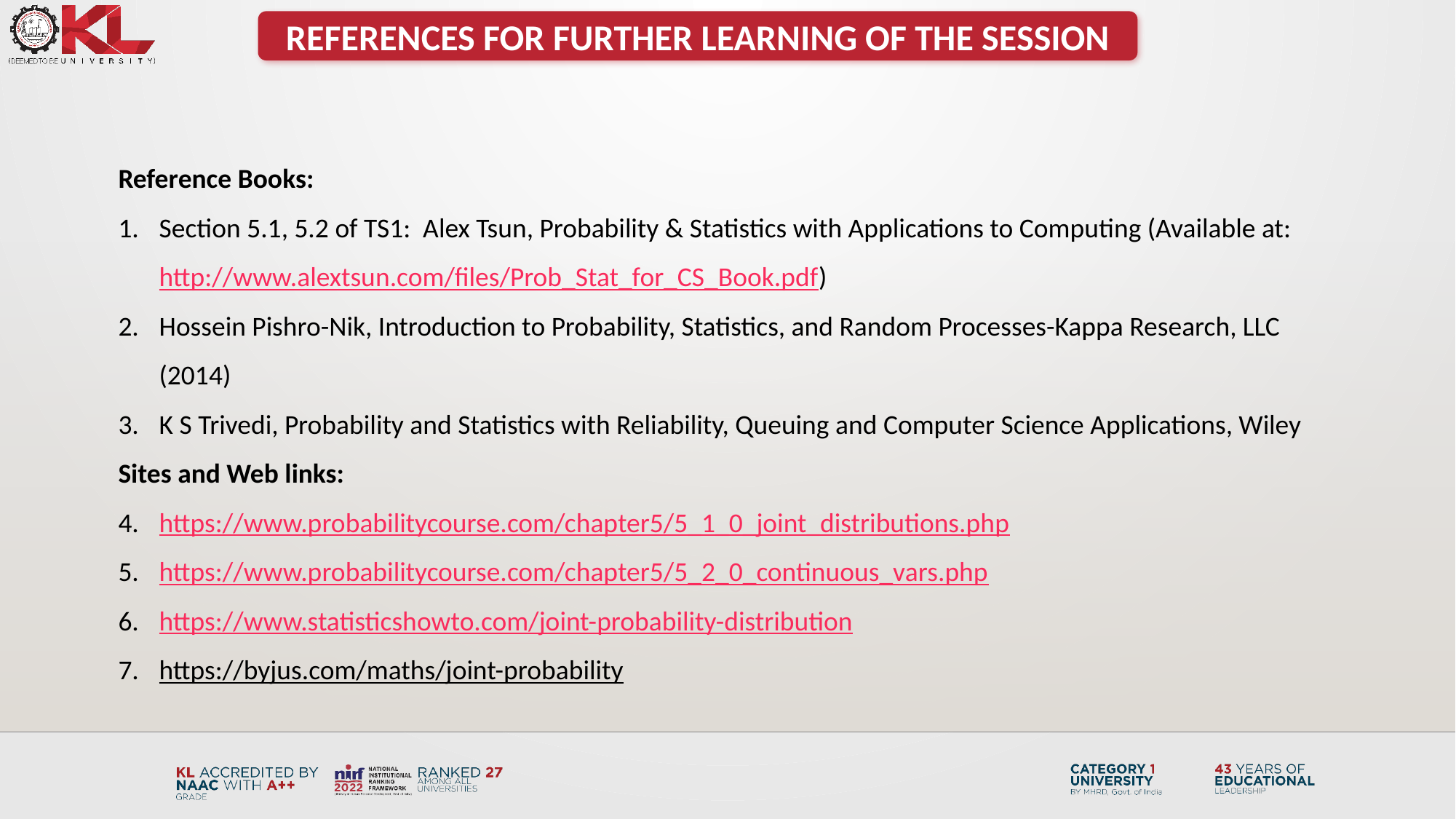

REFERENCES FOR FURTHER LEARNING OF THE SESSION
Reference Books:
Section 5.1, 5.2 of TS1:  Alex Tsun, Probability & Statistics with Applications to Computing (Available at: http://www.alextsun.com/files/Prob_Stat_for_CS_Book.pdf)
Hossein Pishro-Nik, Introduction to Probability, Statistics, and Random Processes-Kappa Research, LLC (2014)
K S Trivedi, Probability and Statistics with Reliability, Queuing and Computer Science Applications, Wiley
Sites and Web links:
https://www.probabilitycourse.com/chapter5/5_1_0_joint_distributions.php
https://www.probabilitycourse.com/chapter5/5_2_0_continuous_vars.php
https://www.statisticshowto.com/joint-probability-distribution
https://byjus.com/maths/joint-probability